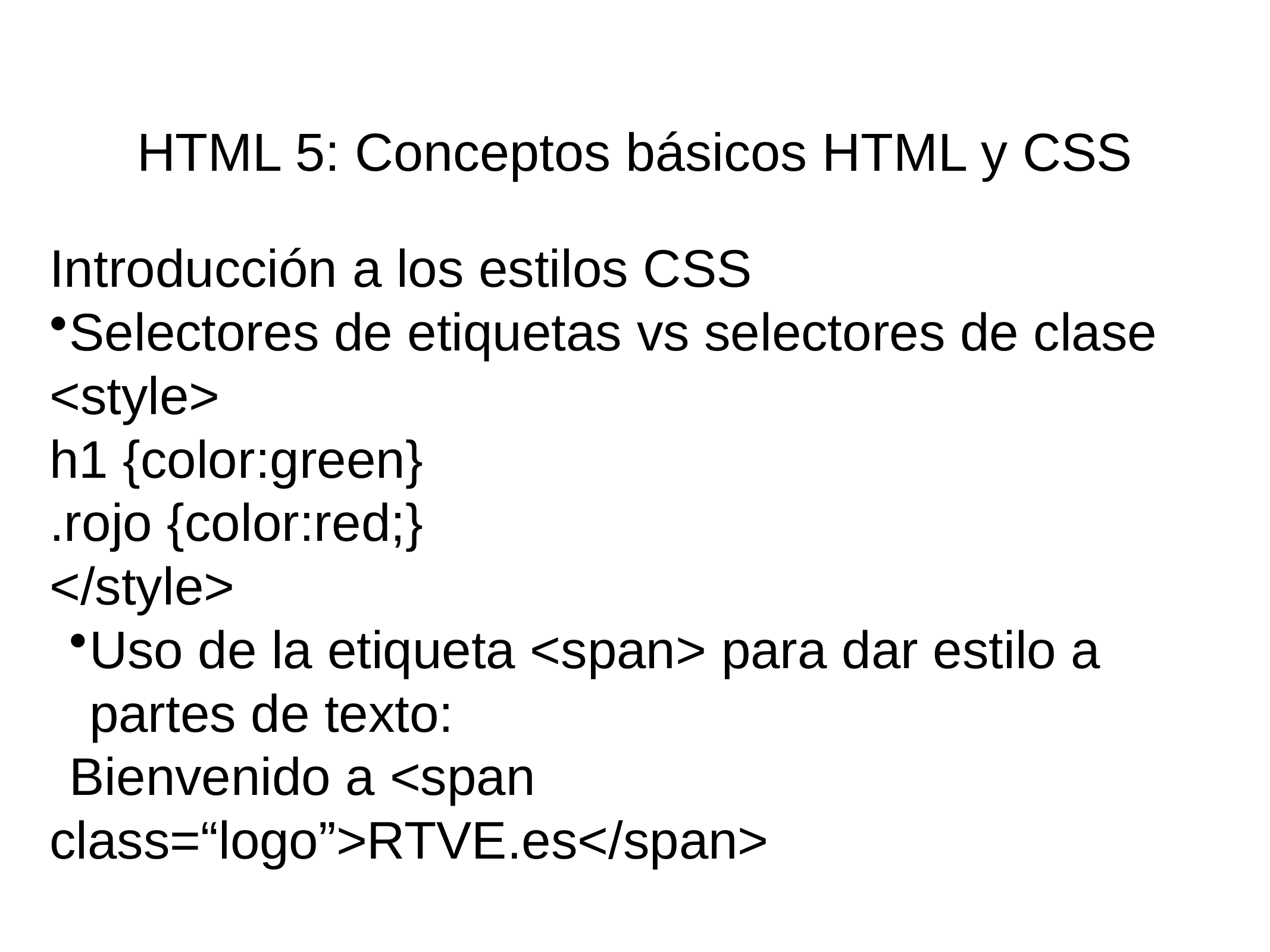

# HTML 5: Conceptos básicos HTML y CSS
Introducción a los estilos CSS
Selectores de etiquetas vs selectores de clase
<style>
h1 {color:green}
.rojo {color:red;}
</style>
Uso de la etiqueta <span> para dar estilo a partes de texto:
Bienvenido a <span class=“logo”>RTVE.es</span>